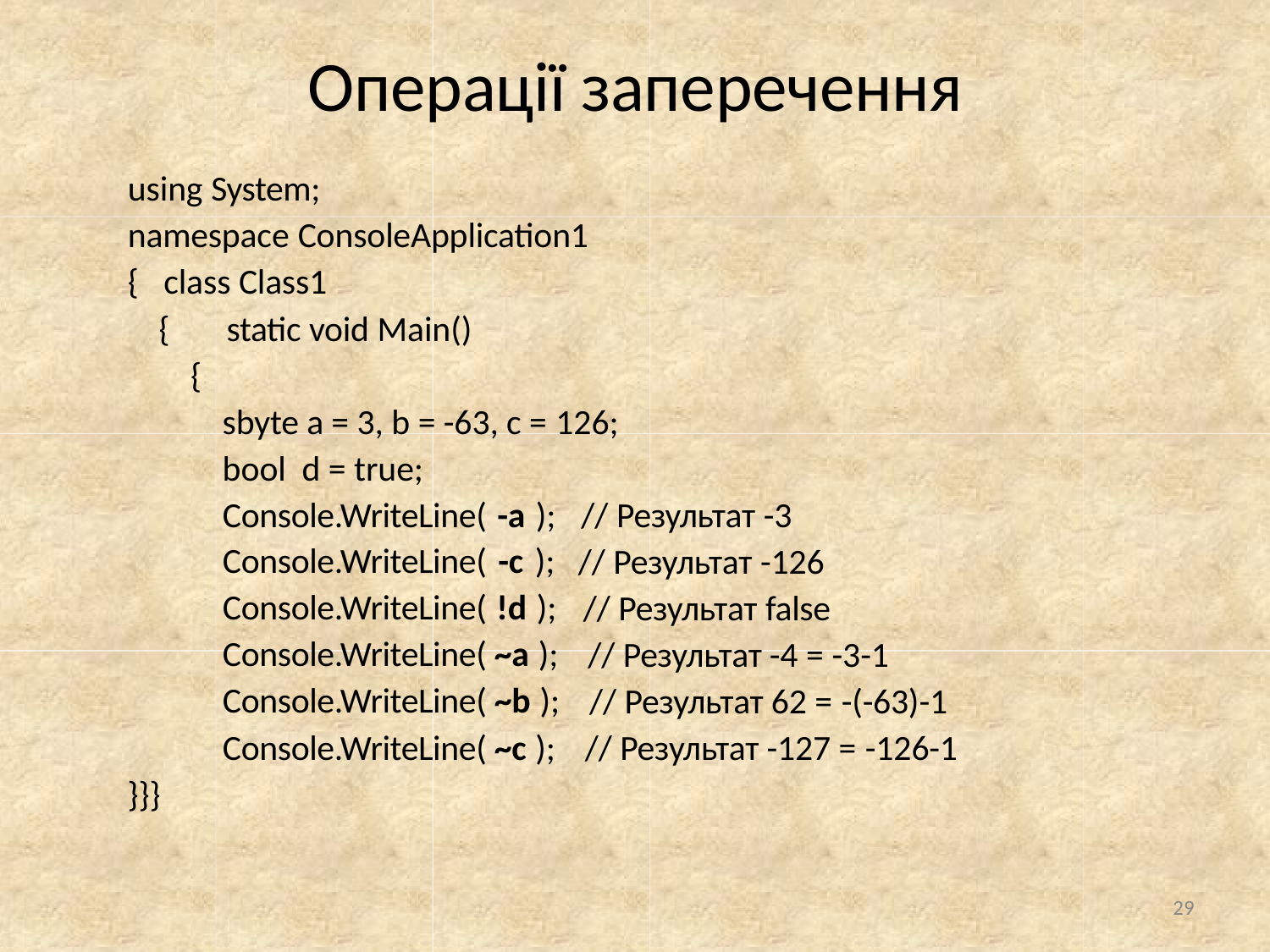

# Операції заперечення
using System;
namespace ConsoleApplication1
{	class Class1
{	static void Main()
{
sbyte a = 3, b = -63, c = 126;
bool  d = true;
Console.WriteLine( -a );  Console.WriteLine( -c );  Console.WriteLine( !d );  Console.WriteLine( ~a );
Console.WriteLine( ~b );
Console.WriteLine( ~c );
// Результат -3
// Результат -126
// Результат false
// Результат -4 = -3-1
// Результат 62 = -(-63)-1
// Результат -127 = -126-1
}}}
29